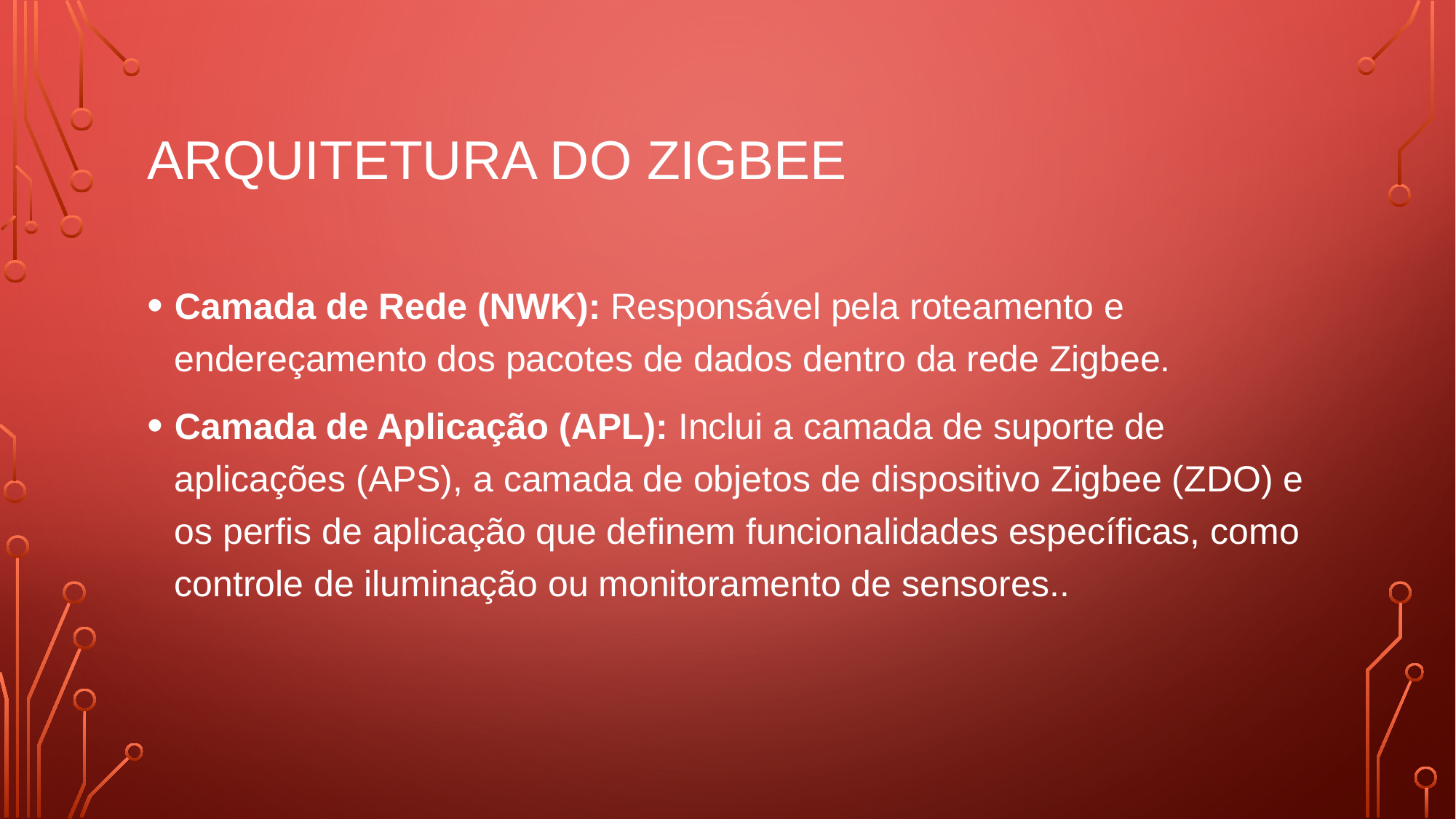

# Arquitetura do Zigbee
Camada de Rede (NWK): Responsável pela roteamento e endereçamento dos pacotes de dados dentro da rede Zigbee.
Camada de Aplicação (APL): Inclui a camada de suporte de aplicações (APS), a camada de objetos de dispositivo Zigbee (ZDO) e os perfis de aplicação que definem funcionalidades específicas, como controle de iluminação ou monitoramento de sensores..